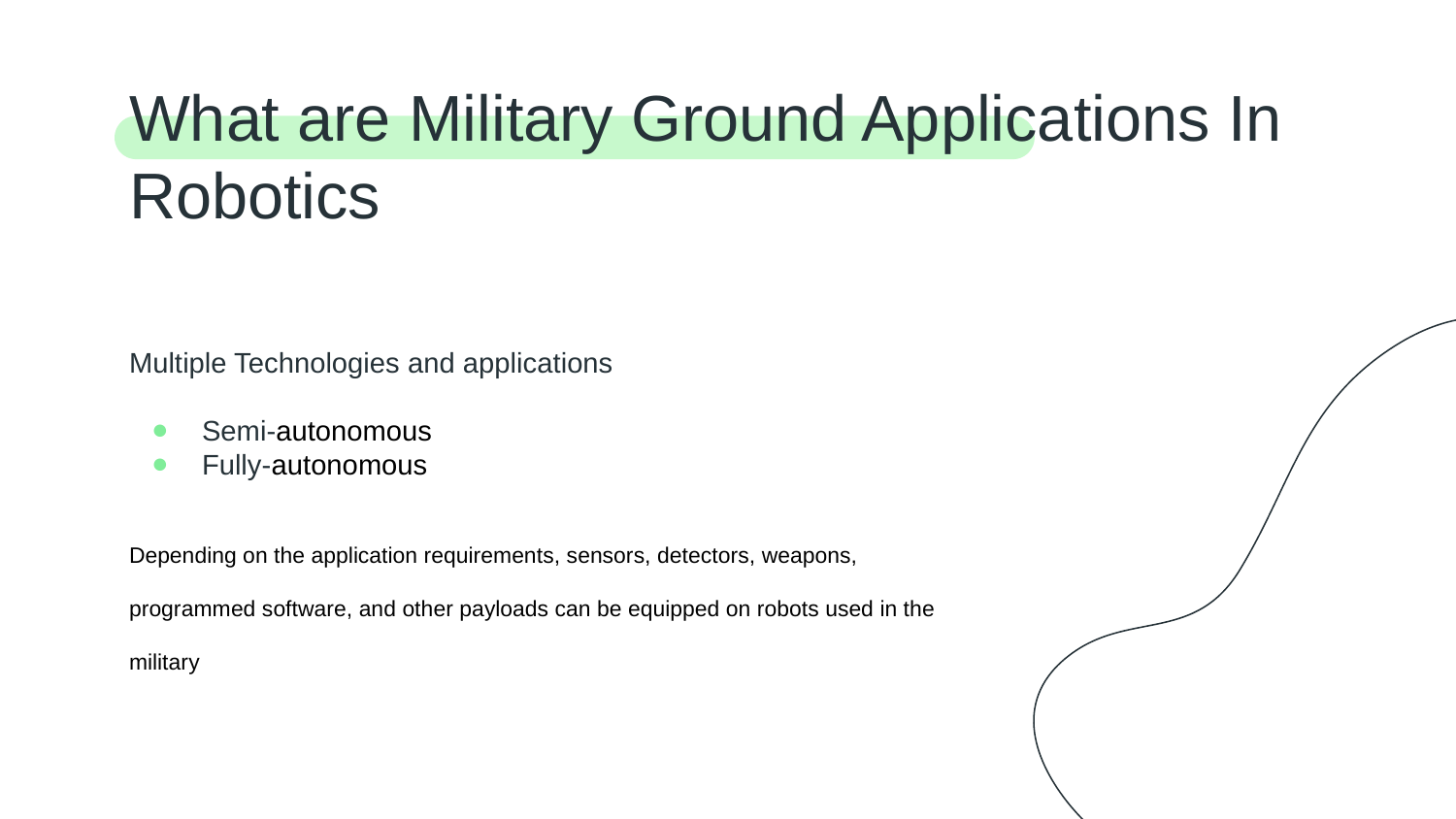

# What are Military Ground Applications In Robotics
Multiple Technologies and applications

Semi-autonomous
Fully-autonomous

Depending on the application requirements, sensors, detectors, weapons, programmed software, and other payloads can be equipped on robots used in the military